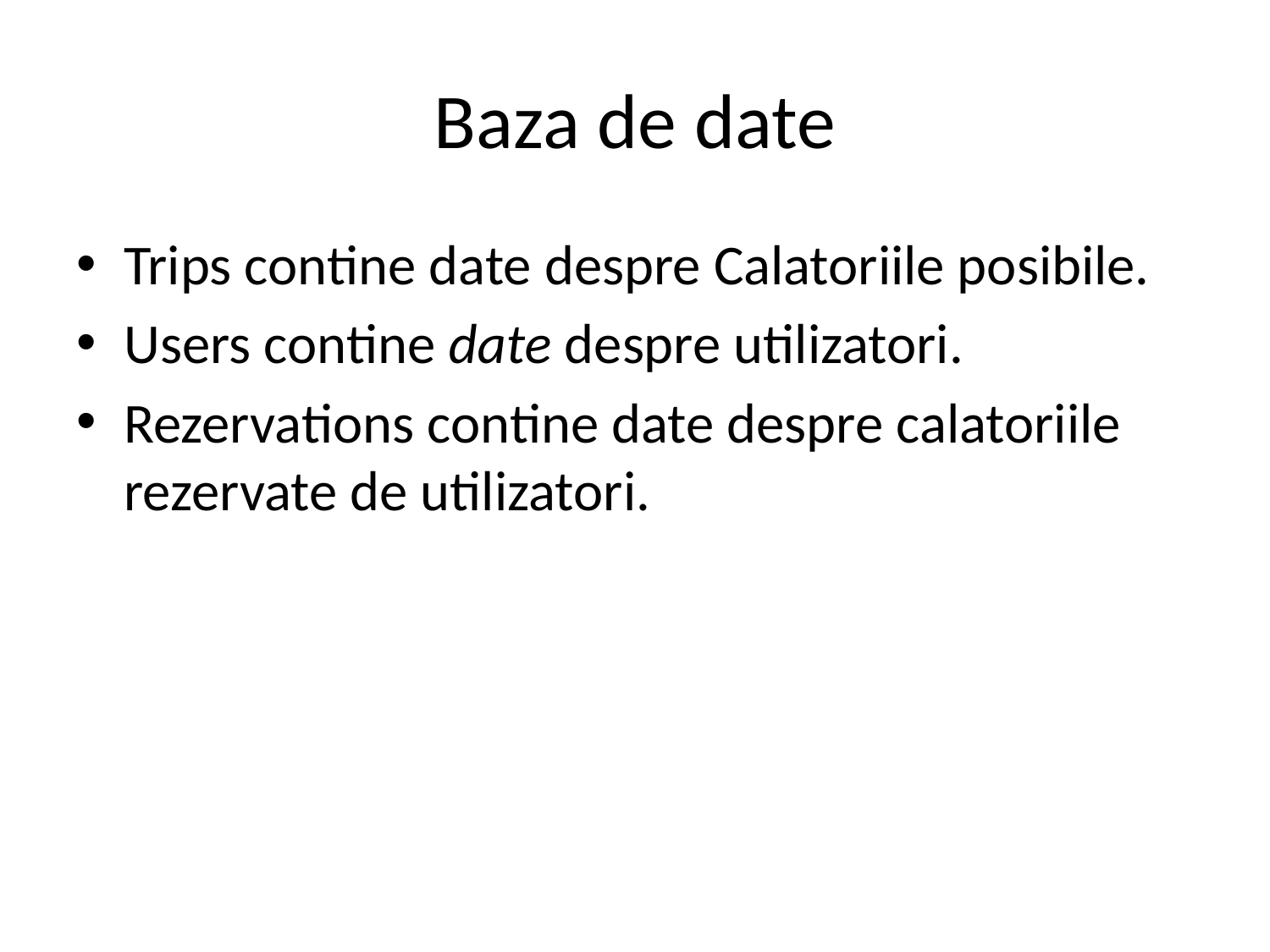

# Baza de date
Trips contine date despre Calatoriile posibile.
Users contine date despre utilizatori.
Rezervations contine date despre calatoriile rezervate de utilizatori.